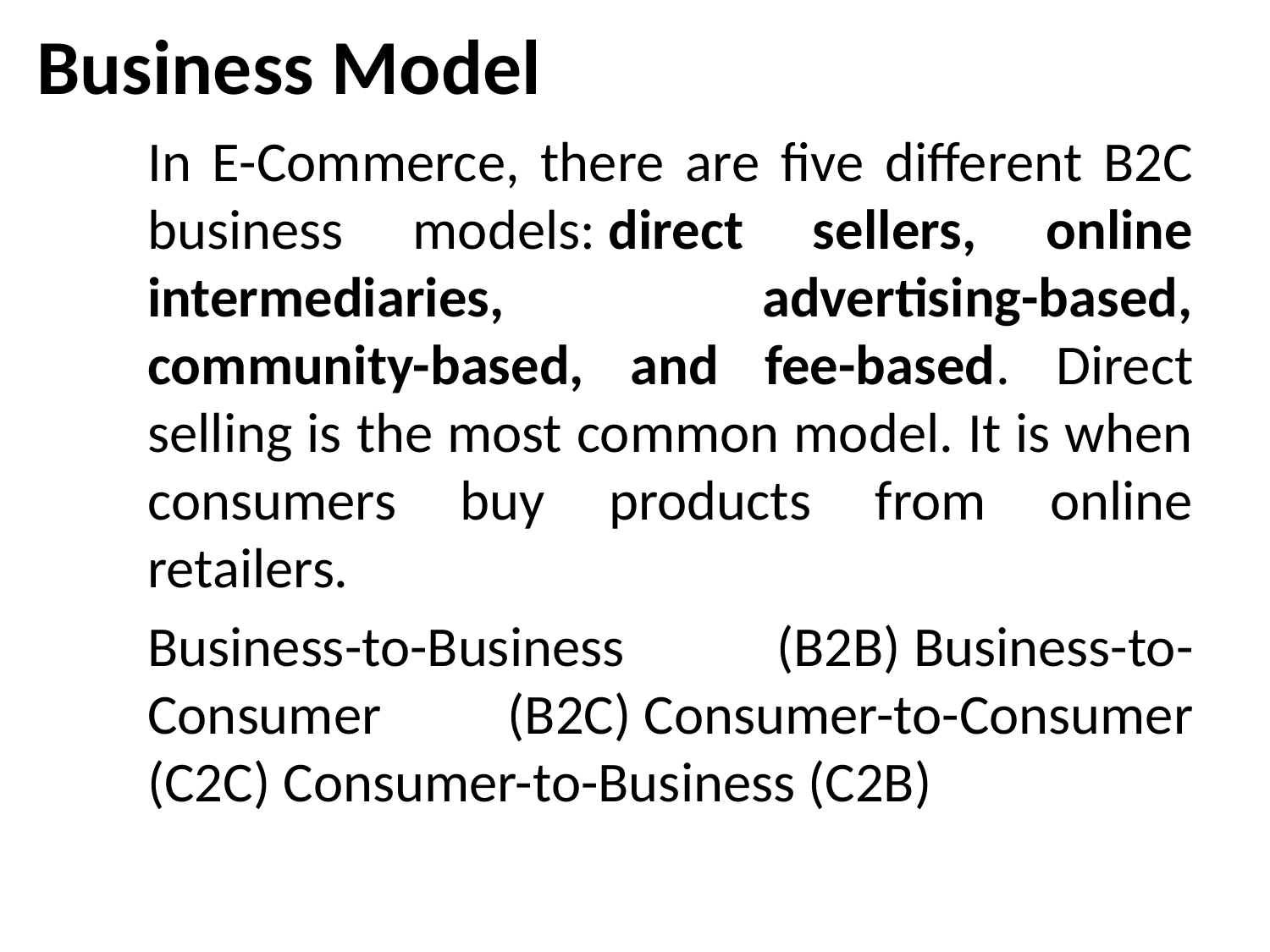

# Business Model
	In E-Commerce, there are five different B2C business models: direct sellers, online intermediaries, advertising-based, community-based, and fee-based. Direct selling is the most common model. It is when consumers buy products from online retailers.
	Business-to-Business (B2B) Business-to-Consumer (B2C) Consumer-to-Consumer (C2C) Consumer-to-Business (C2B)